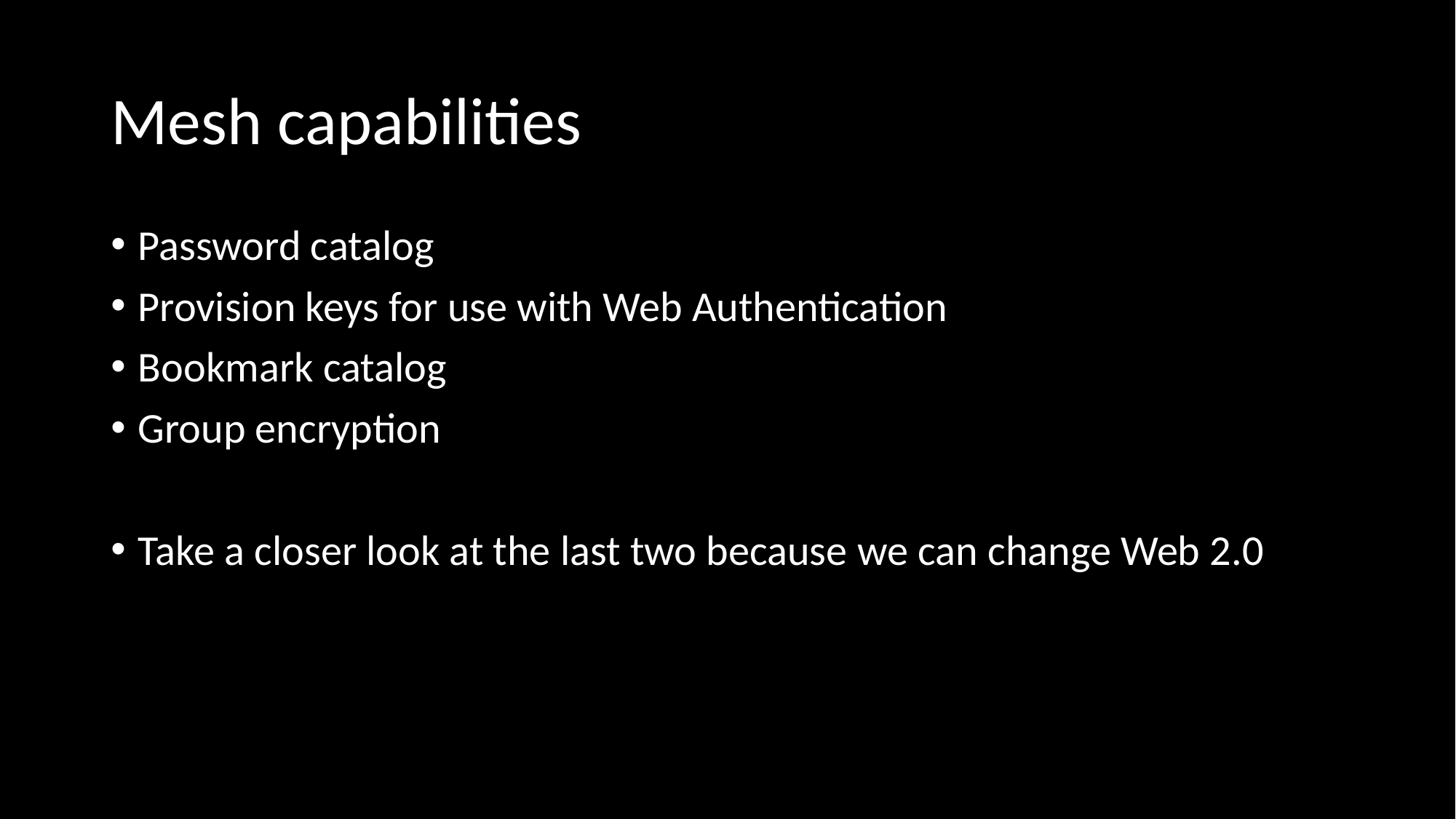

# Mesh capabilities
Password catalog
Provision keys for use with Web Authentication
Bookmark catalog
Group encryption

Take a closer look at the last two because we can change Web 2.0